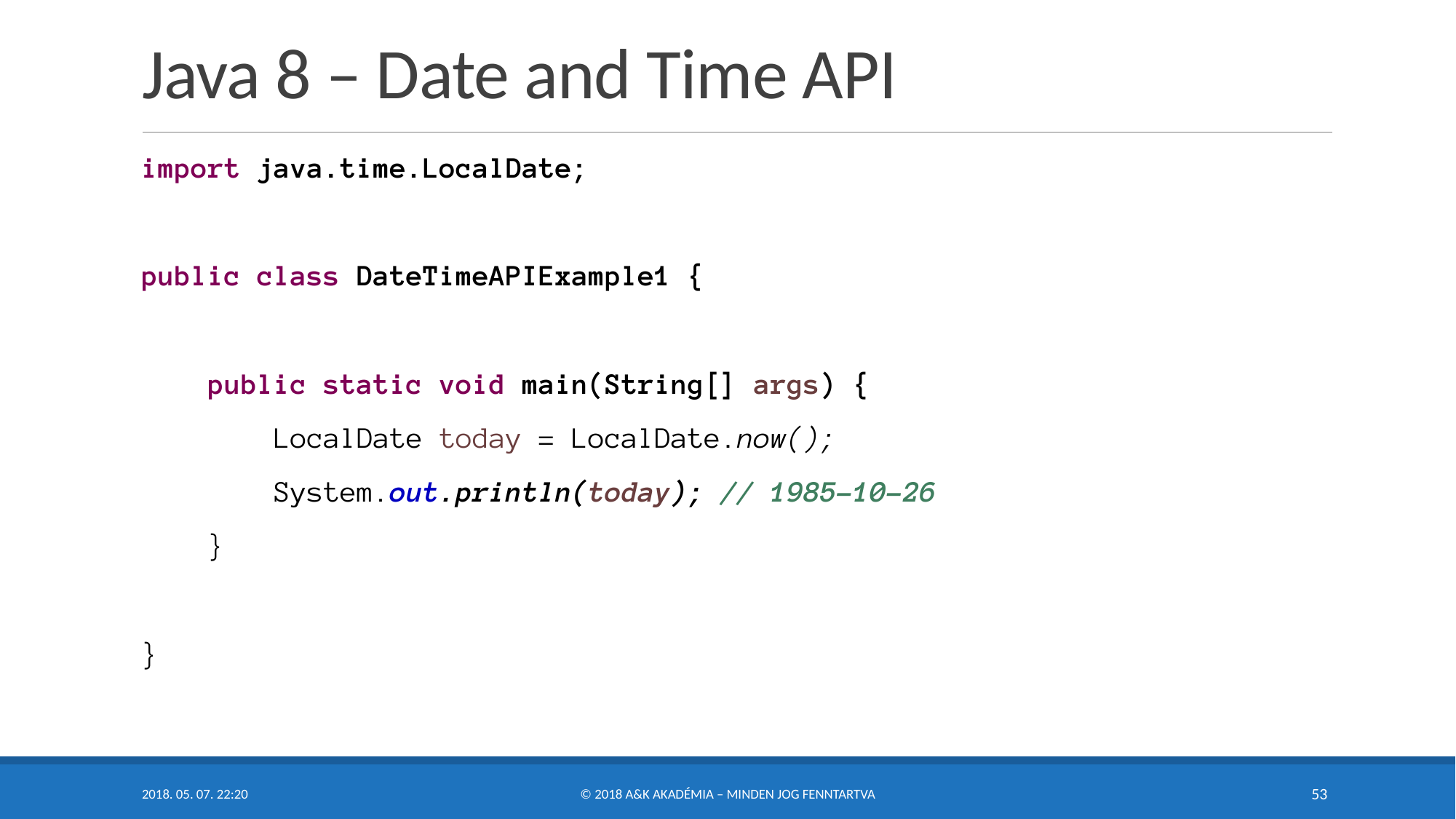

# Java 8 – Date and Time API
import java.time.LocalDate;

public class DateTimeAPIExample1 {

    public static void main(String[] args) {
        LocalDate today = LocalDate.now();
        System.out.println(today); // 1985-10-26
    }

}
2018. 05. 07. 22:20
© 2018 A&K Akadémia – Minden Jog Fenntartva
53